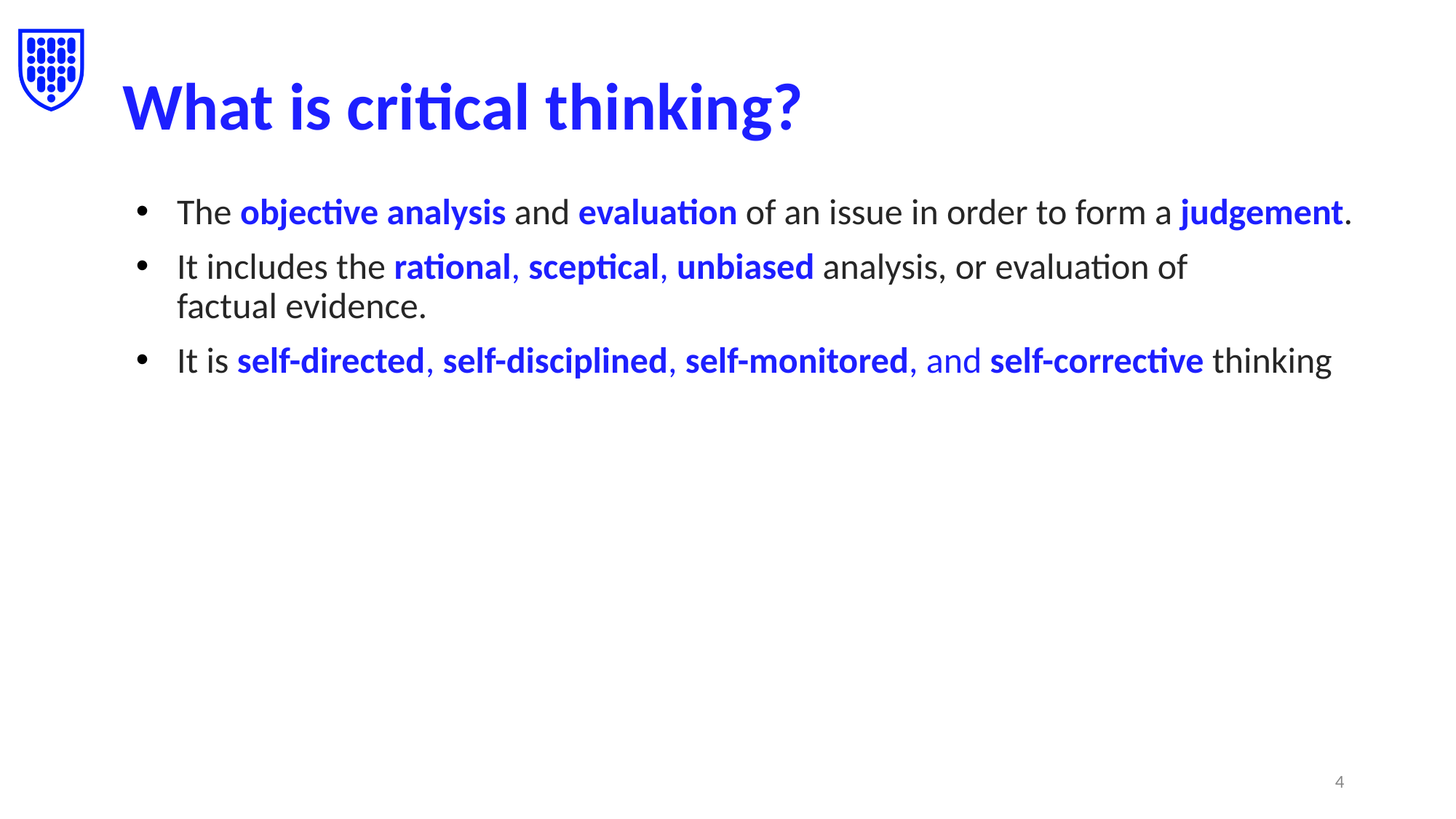

# What is critical thinking?
The objective analysis and evaluation of an issue in order to form a judgement.
It includes the rational, sceptical, unbiased analysis, or evaluation of factual evidence.
It is self-directed, self-disciplined, self-monitored, and self-corrective thinking

4